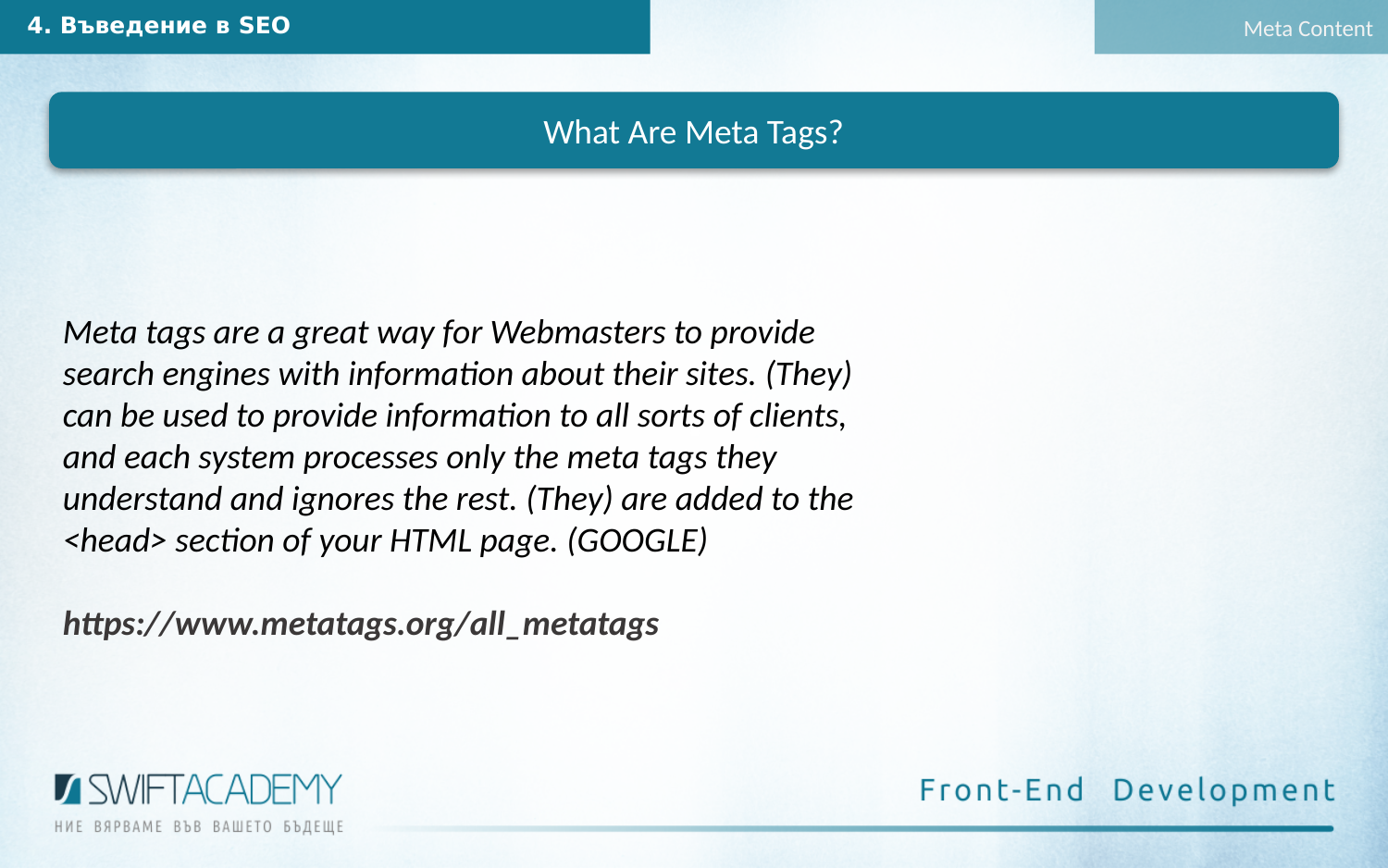

4. Въведение в SEO
Meta Content
What Are Meta Tags?
Meta tags are a great way for Webmasters to provide
search engines with information about their sites. (They)
can be used to provide information to all sorts of clients,
and each system processes only the meta tags they
understand and ignores the rest. (They) are added to the
<head> section of your HTML page. (GOOGLE)

https://www.metatags.org/all_metatags